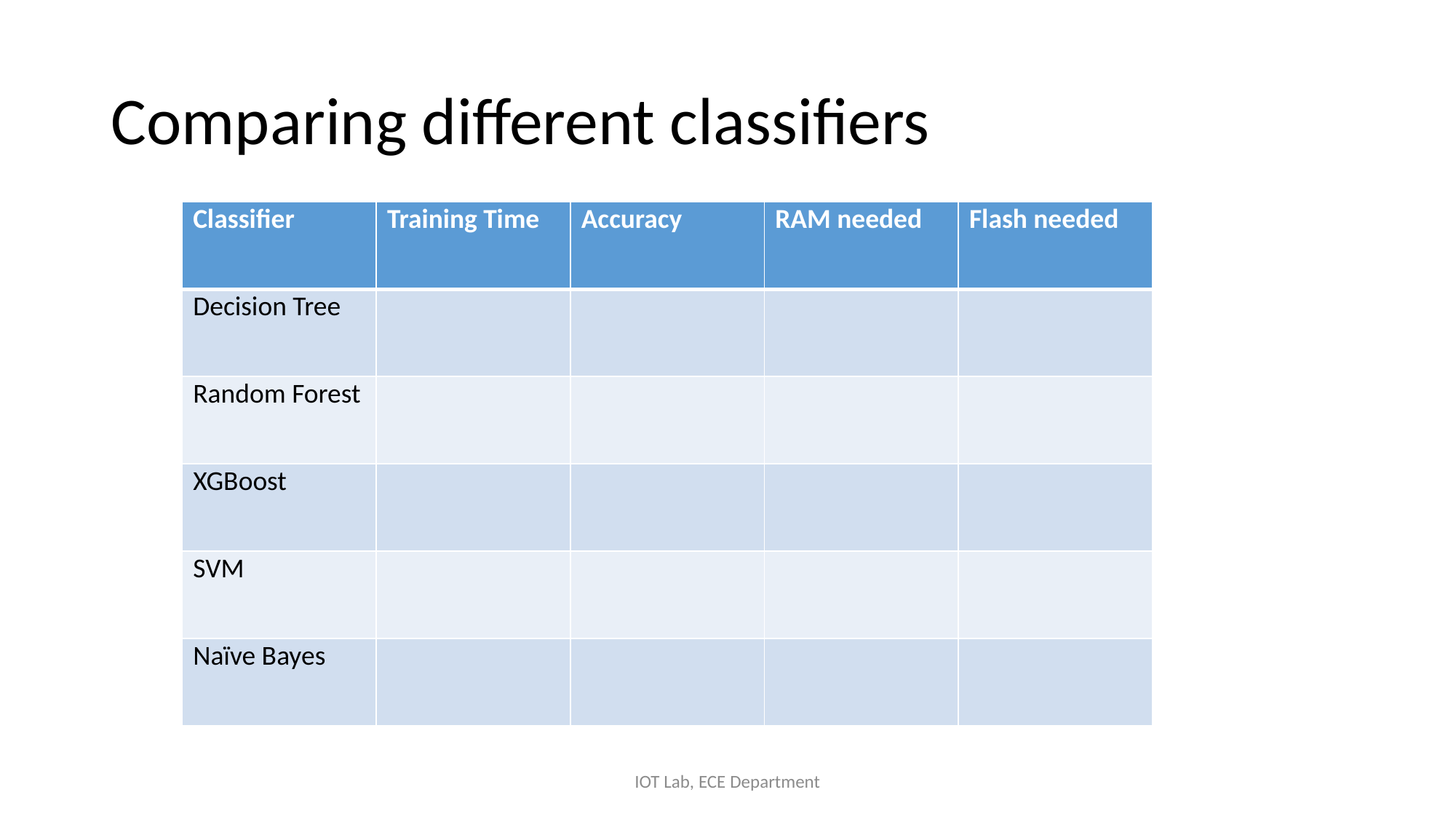

# Comparing different classifiers
| Classifier | Training Time | Accuracy | RAM needed | Flash needed |
| --- | --- | --- | --- | --- |
| Decision Tree |  |  |  |  |
| Random Forest |  |  |  |  |
| XGBoost |  |  |  |  |
| SVM |  |  |  |  |
| Naïve Bayes |  |  |  |  |
IOT Lab, ECE Department